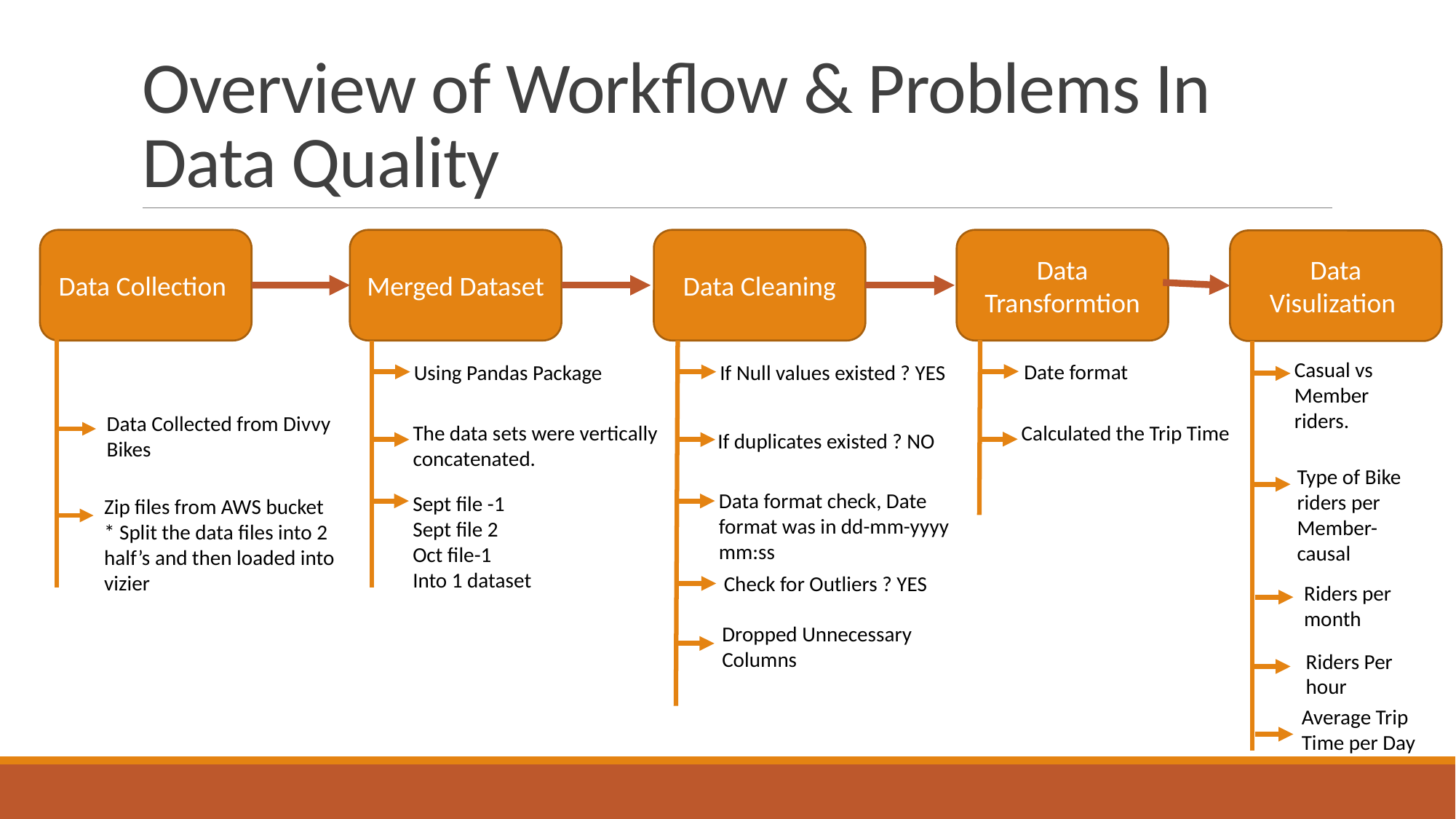

# Overview of Workflow & Problems In Data Quality
Data Collection
Merged Dataset
Data Cleaning
Data Transformtion
Data Visulization
Casual vs Member riders.
Date format
Using Pandas Package
If Null values existed ? YES
Data Collected from Divvy Bikes
Calculated the Trip Time
The data sets were vertically concatenated.

If duplicates existed ? NO
Type of Bike riders per Member-causal
Data format check, Date format was in dd-mm-yyyy mm:ss
Sept file -1
Sept file 2
Oct file-1
Into 1 dataset
Zip files from AWS bucket
* Split the data files into 2 half’s and then loaded into vizier
Check for Outliers ? YES
Riders per month
Dropped Unnecessary Columns
Riders Per hour
Average Trip Time per Day